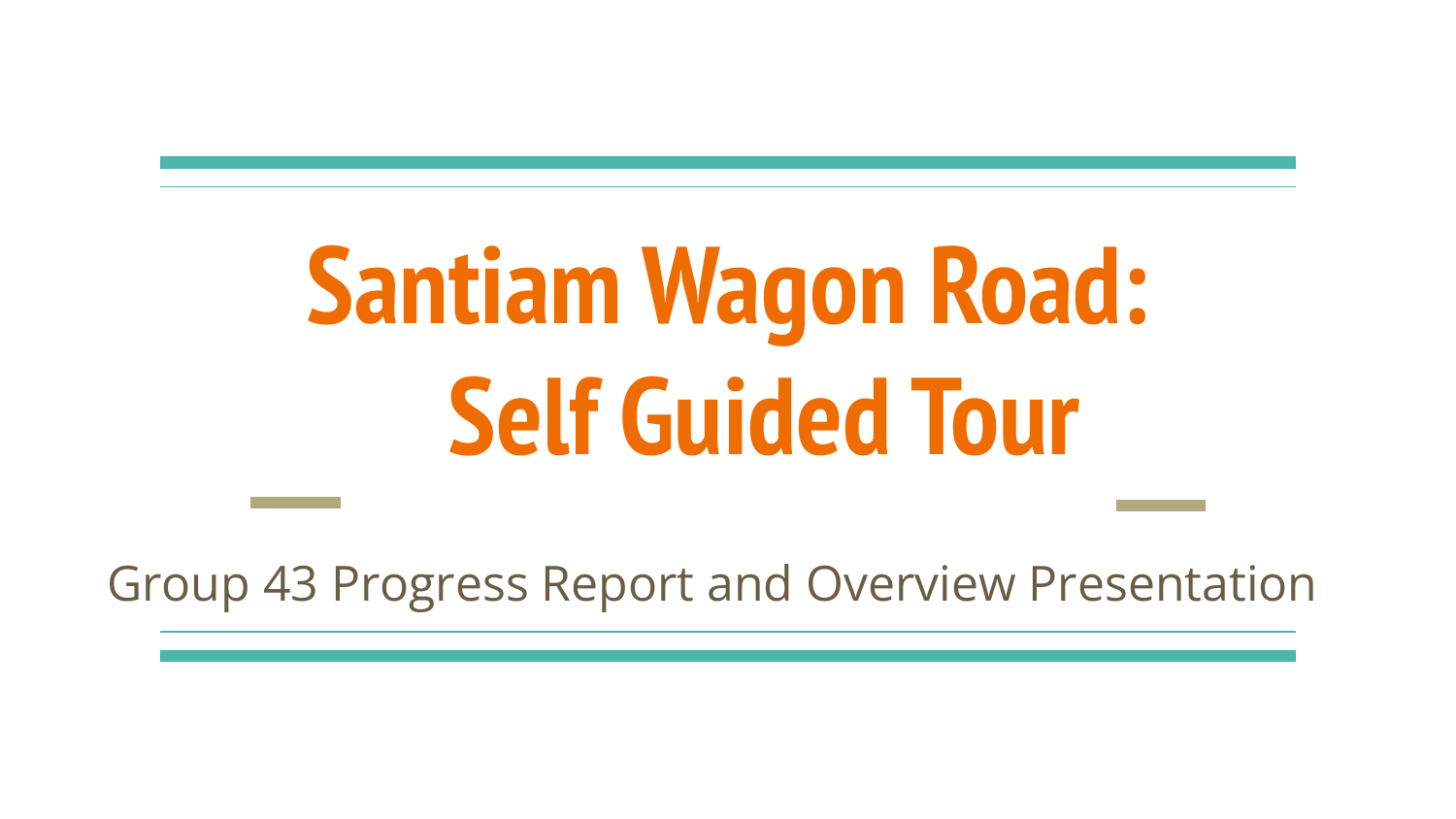

# Santiam Wagon Road:
Self Guided Tour

Group 43 Progress Report and Overview Presentation